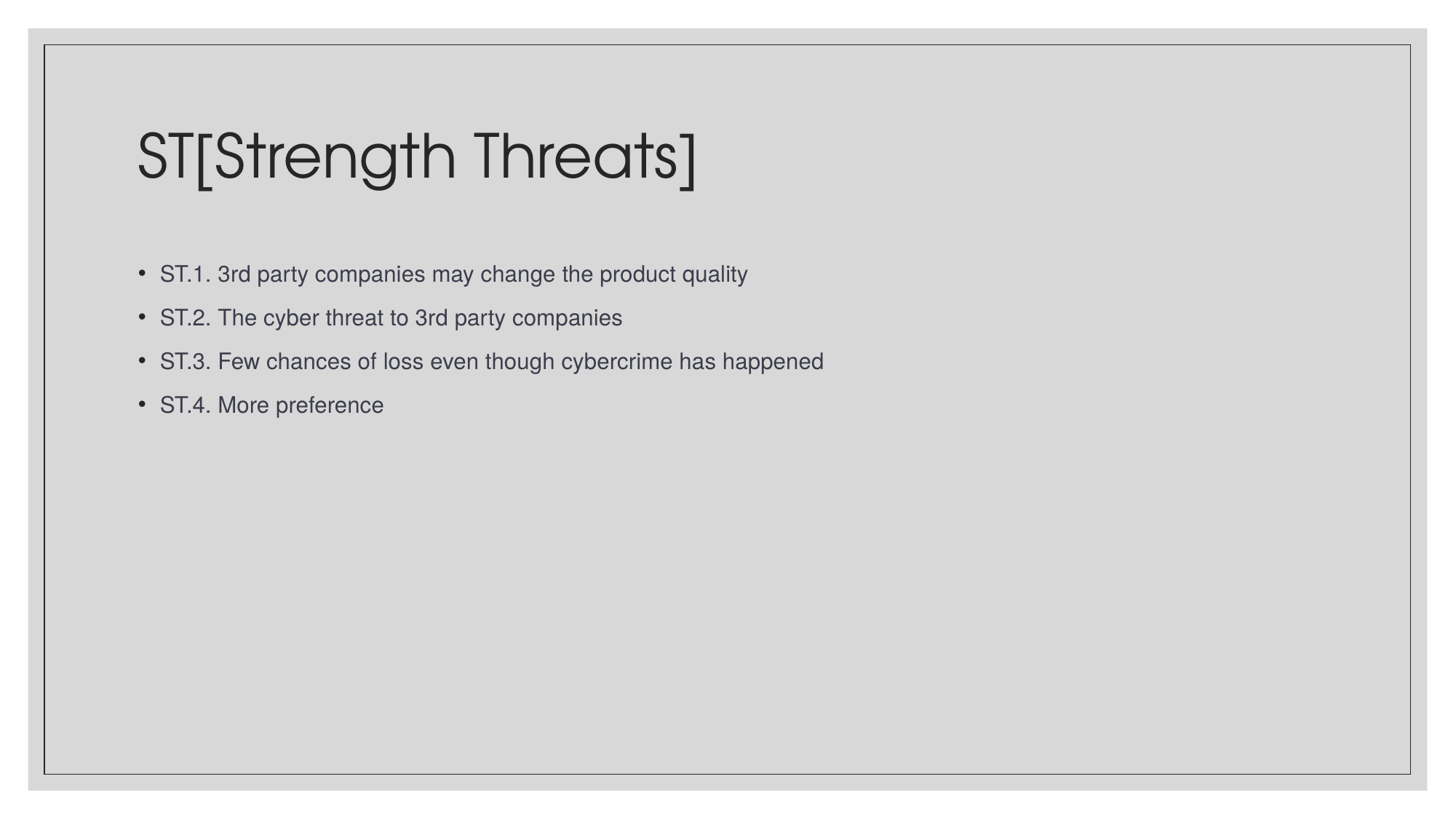

# ST[Strength Threats]
ST.1. 3rd party companies may change the product quality
ST.2. The cyber threat to 3rd party companies
ST.3. Few chances of loss even though cybercrime has happened
ST.4. More preference